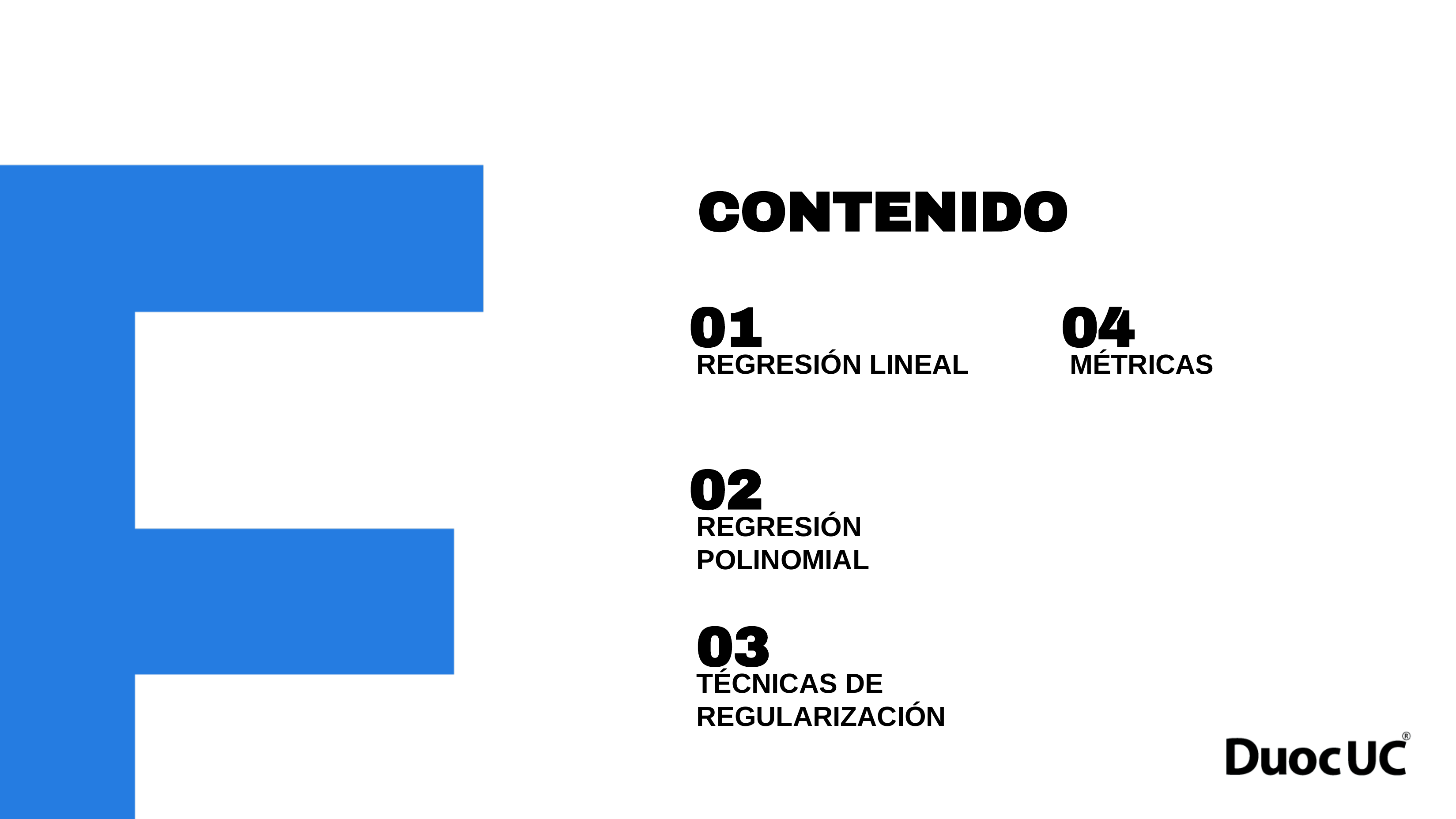

CONTENIDO
01
04
REGRESIÓN LINEAL
MÉTRICAS
02
REGRESIÓN POLINOMIAL
03
TÉCNICAS DE REGULARIZACIÓN